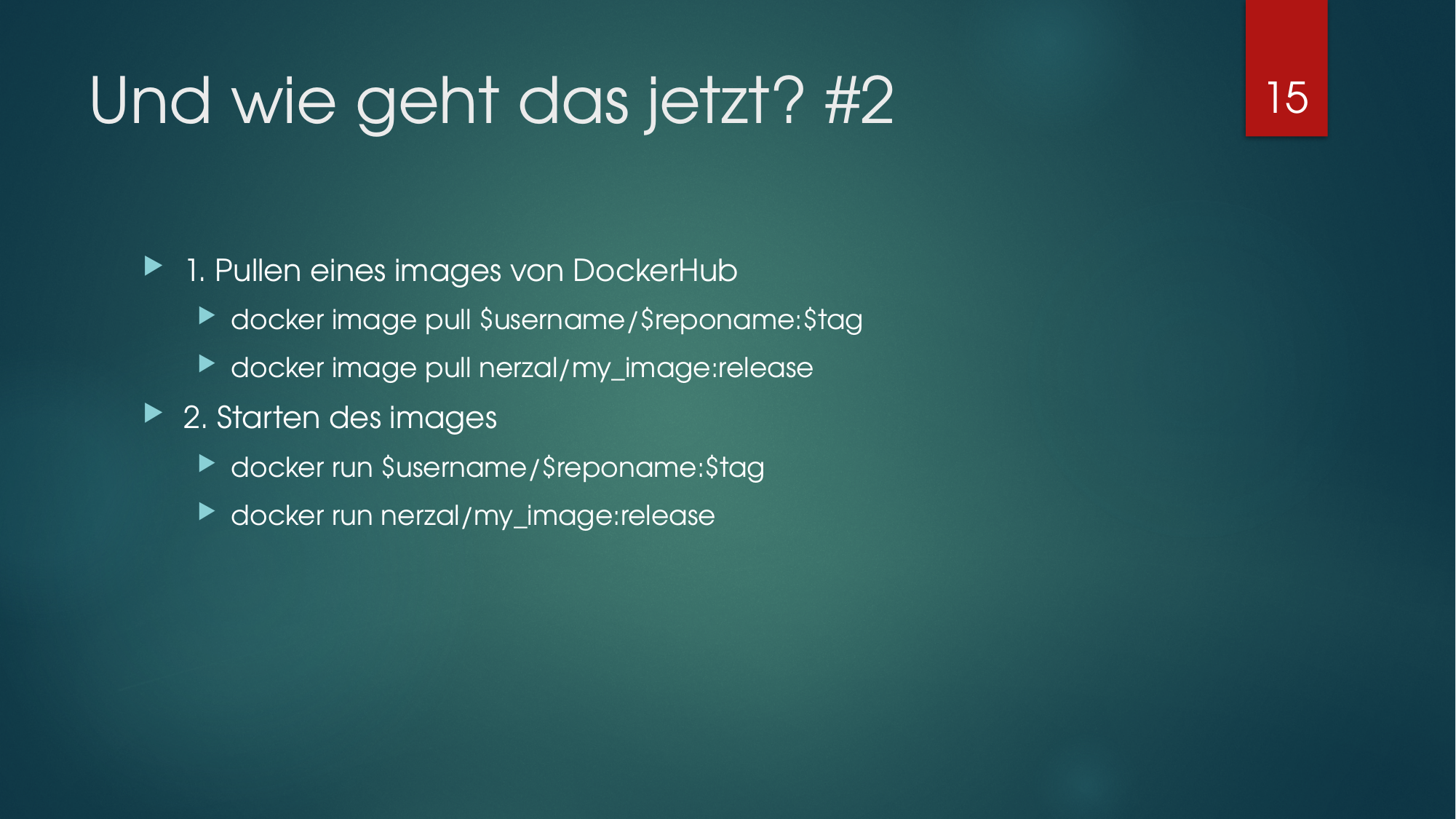

15
# Und wie geht das jetzt? #2
1. Pullen eines images von DockerHub
docker image pull $username/$reponame:$tag
docker image pull nerzal/my_image:release
2. Starten des images
docker run $username/$reponame:$tag
docker run nerzal/my_image:release